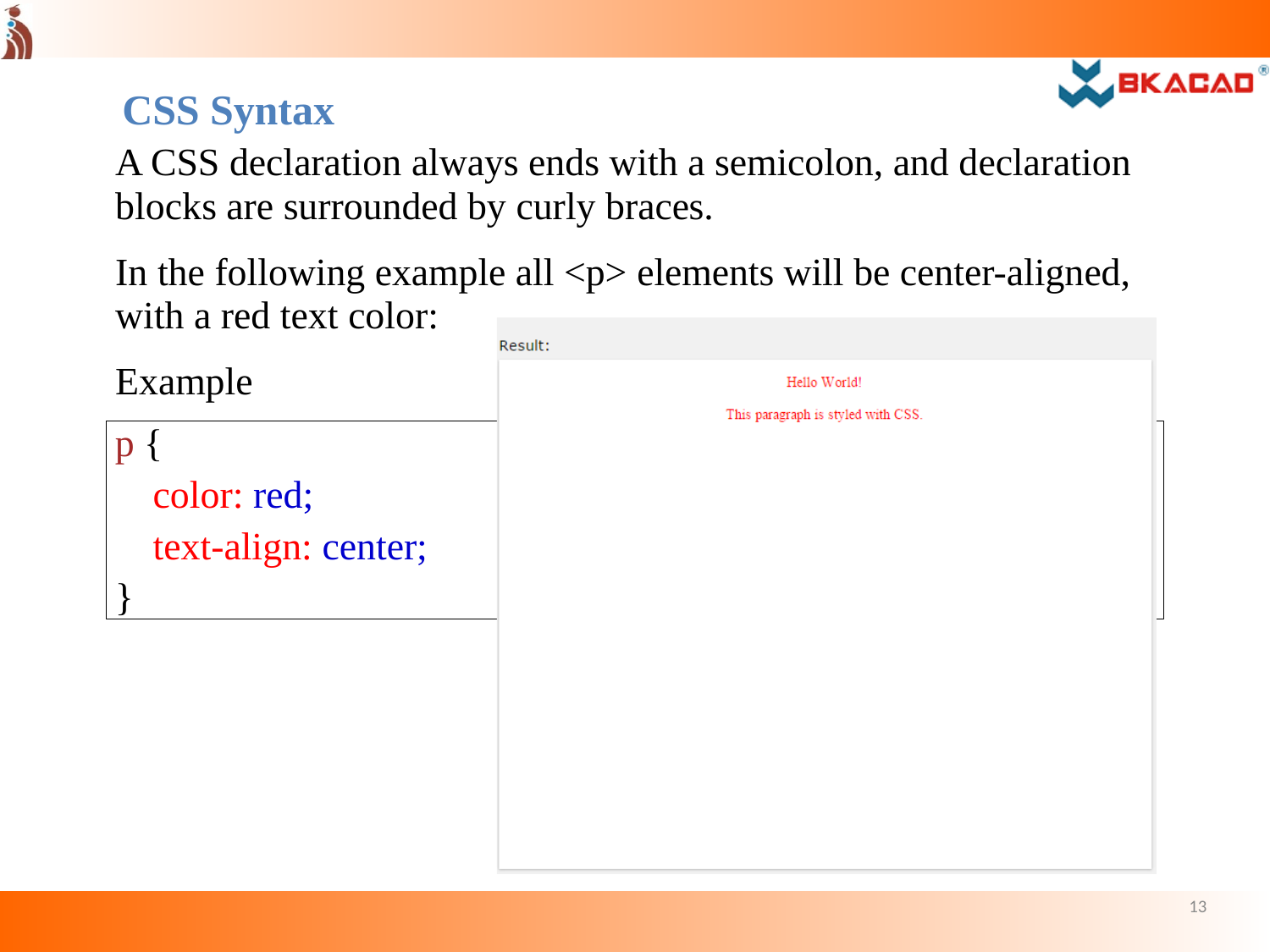

CSS Syntax
A CSS declaration always ends with a semicolon, and declaration  blocks are surrounded by curly braces.
In the following example all <p> elements will be center-aligned,  with a red text color:
Example

p {
color: red;
text-align: center;
}
13